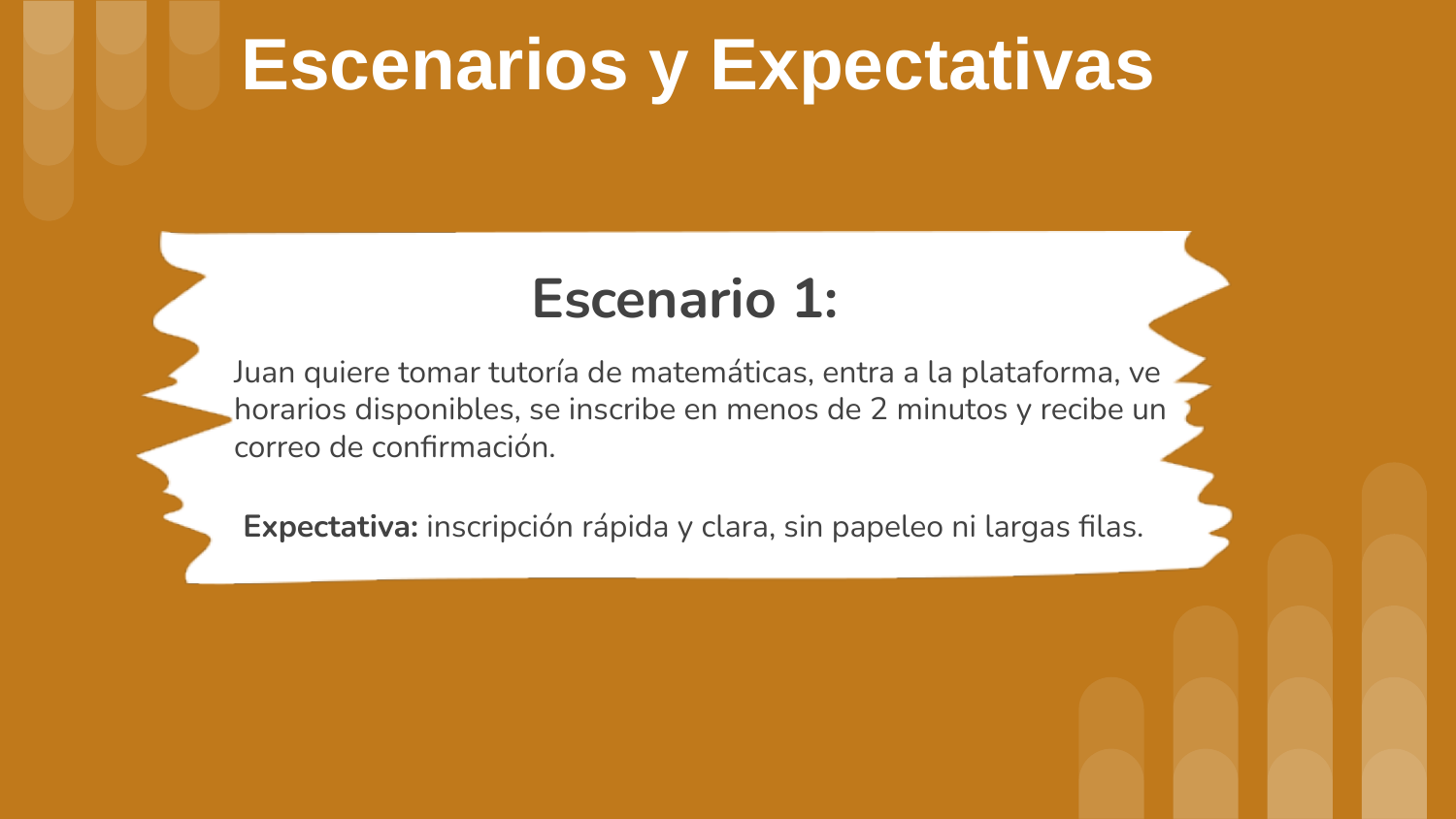

# Escenarios y Expectativas
Escenario 1:

Juan quiere tomar tutoría de matemáticas, entra a la plataforma, ve horarios disponibles, se inscribe en menos de 2 minutos y recibe un correo de confirmación.
Expectativa: inscripción rápida y clara, sin papeleo ni largas filas.